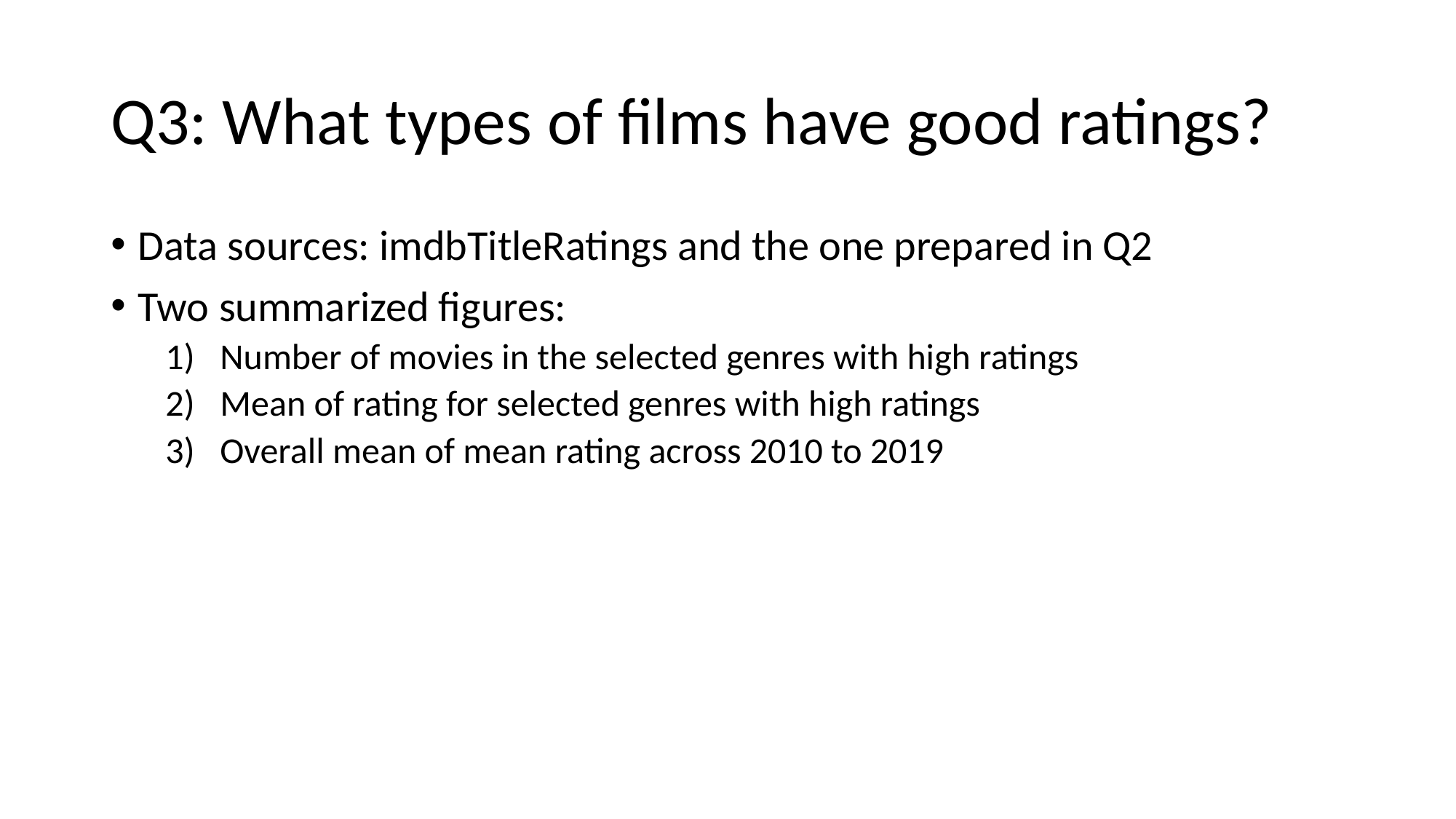

# Q3: What types of films have good ratings?
Data sources: imdbTitleRatings and the one prepared in Q2
Two summarized figures:
Number of movies in the selected genres with high ratings
Mean of rating for selected genres with high ratings
Overall mean of mean rating across 2010 to 2019